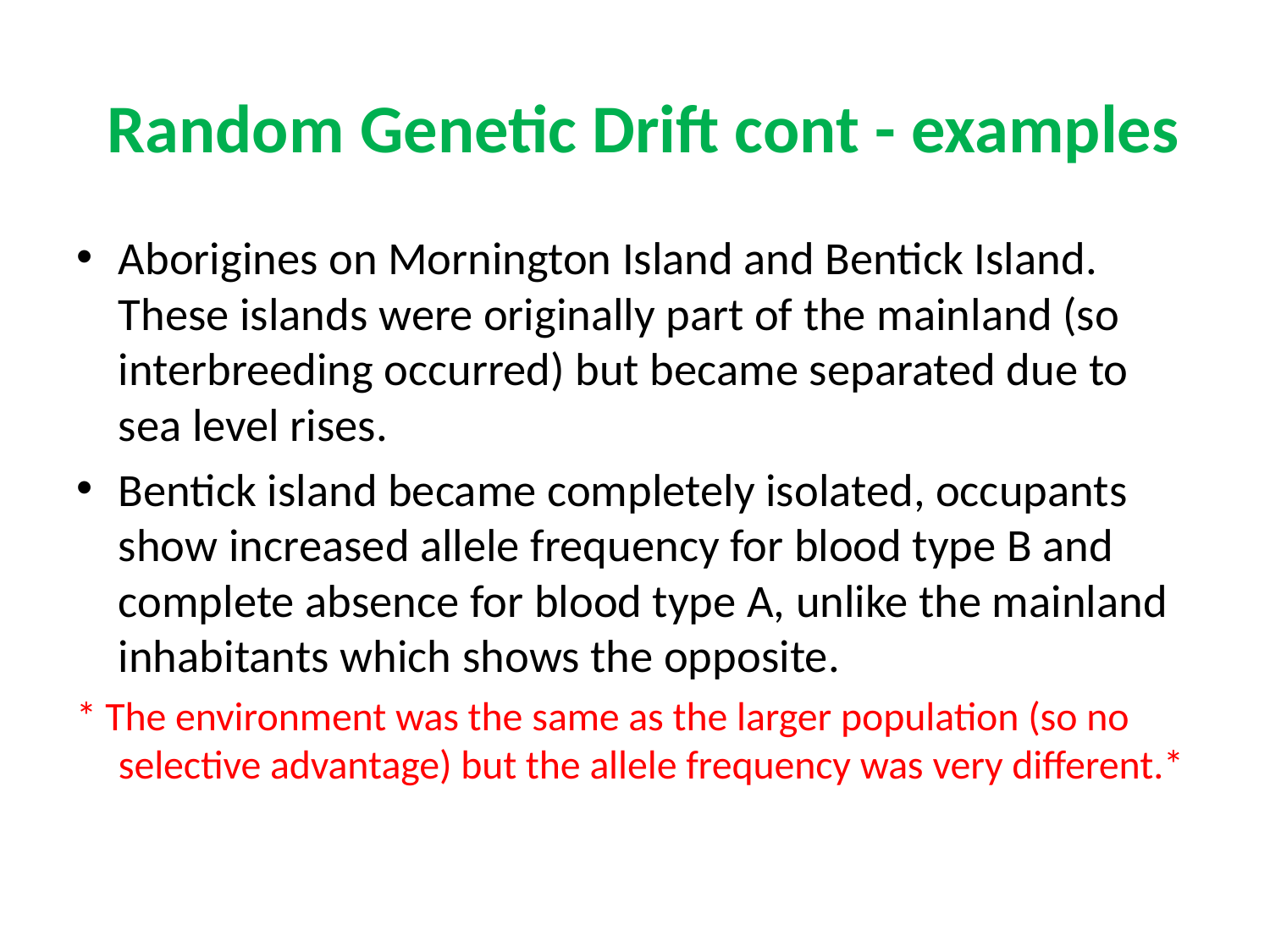

# Random Genetic Drift cont - examples
Aborigines on Mornington Island and Bentick Island. These islands were originally part of the mainland (so interbreeding occurred) but became separated due to sea level rises.
Bentick island became completely isolated, occupants show increased allele frequency for blood type B and complete absence for blood type A, unlike the mainland inhabitants which shows the opposite.
* The environment was the same as the larger population (so no selective advantage) but the allele frequency was very different.*